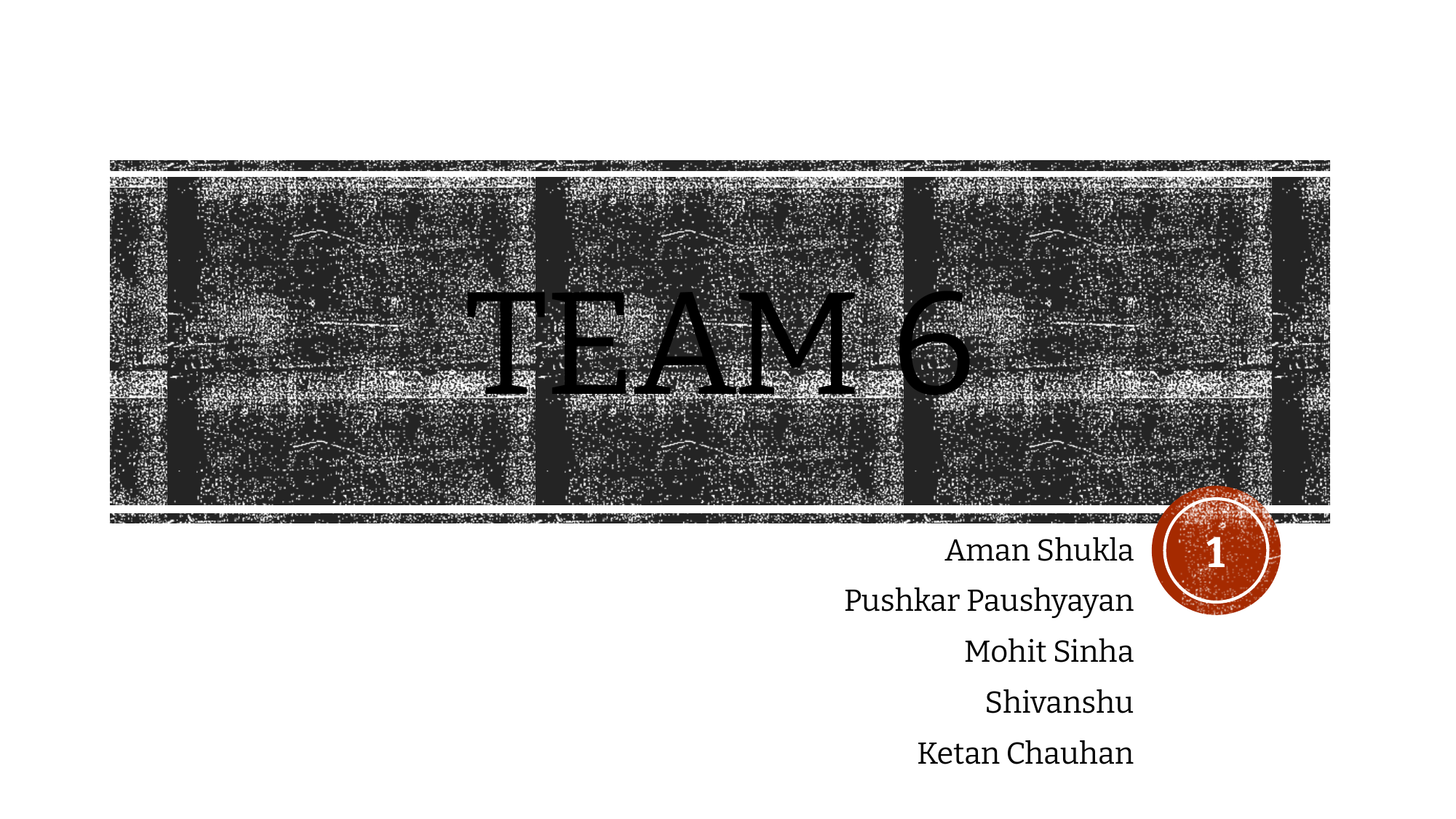

# TEAM 6
1
Aman Shukla
Pushkar Paushyayan
Mohit Sinha
Shivanshu
Ketan Chauhan